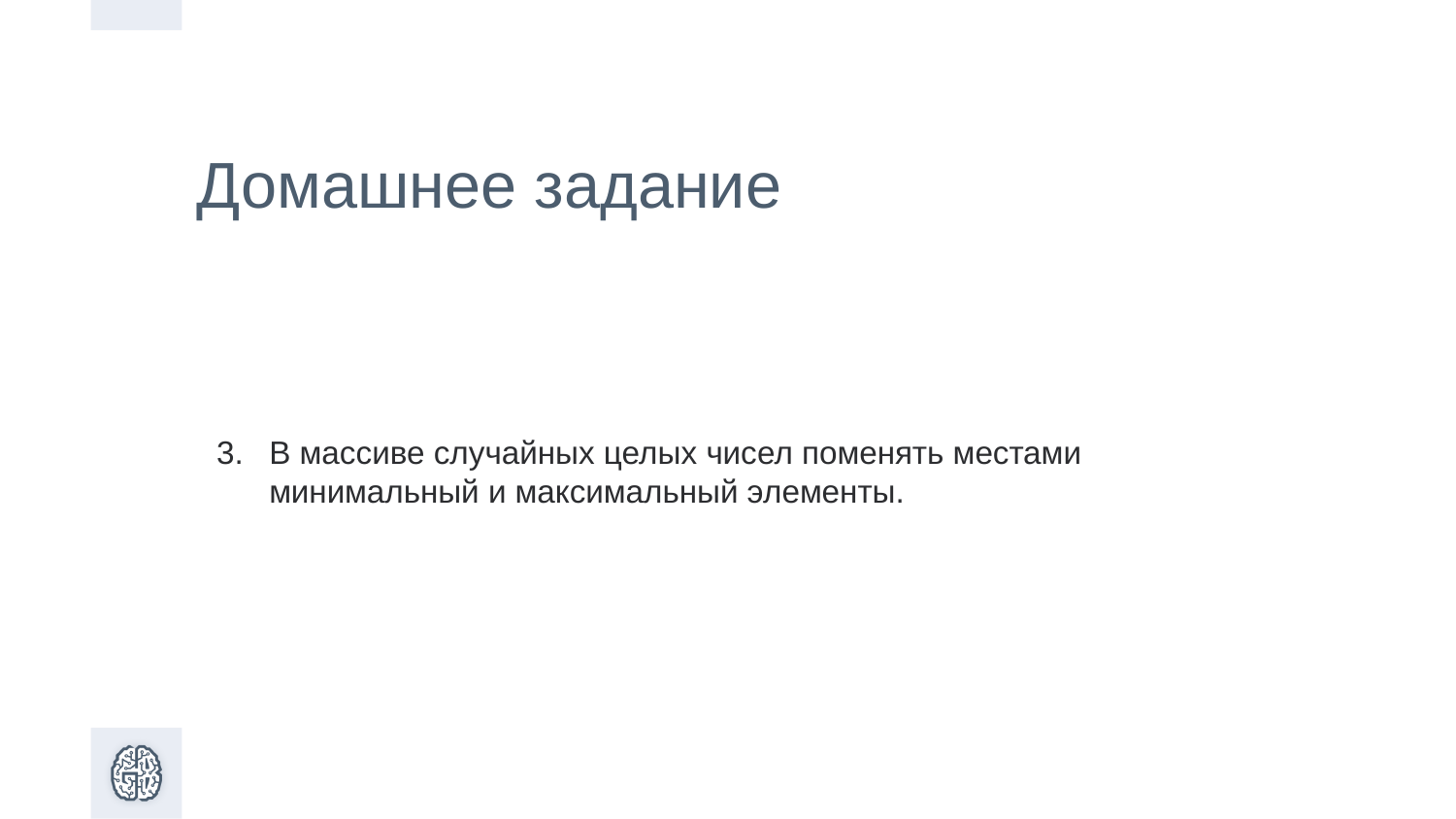

Домашнее задание
В массиве случайных целых чисел поменять местами минимальный и максимальный элементы.